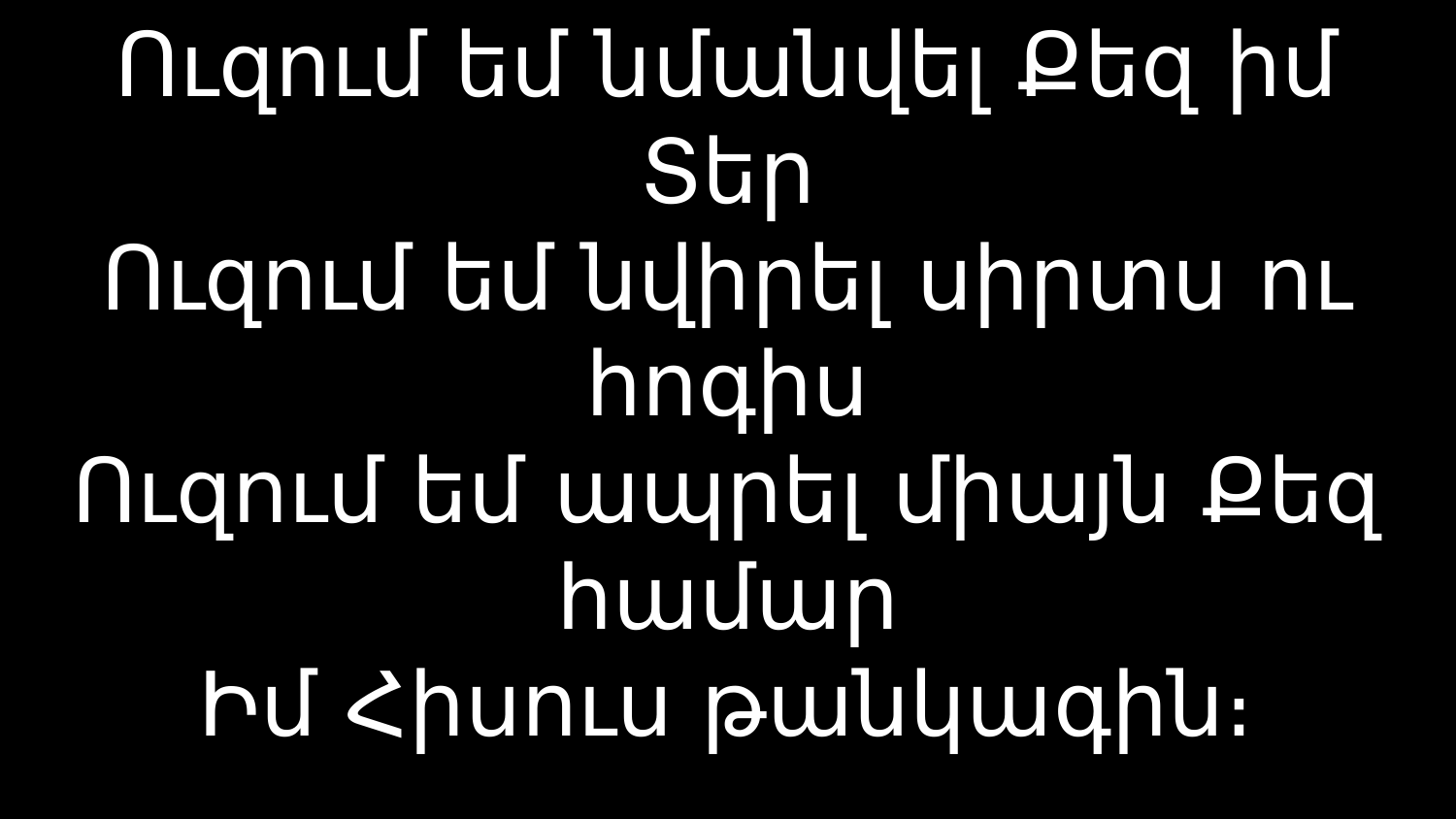

# Ուզում եմ նմանվել Քեզ իմ Տեր Ուզում եմ նվիրել սիրտս ու հոգիս Ուզում եմ ապրել միայն Քեզ համար Իմ Հիսուս թանկագին։